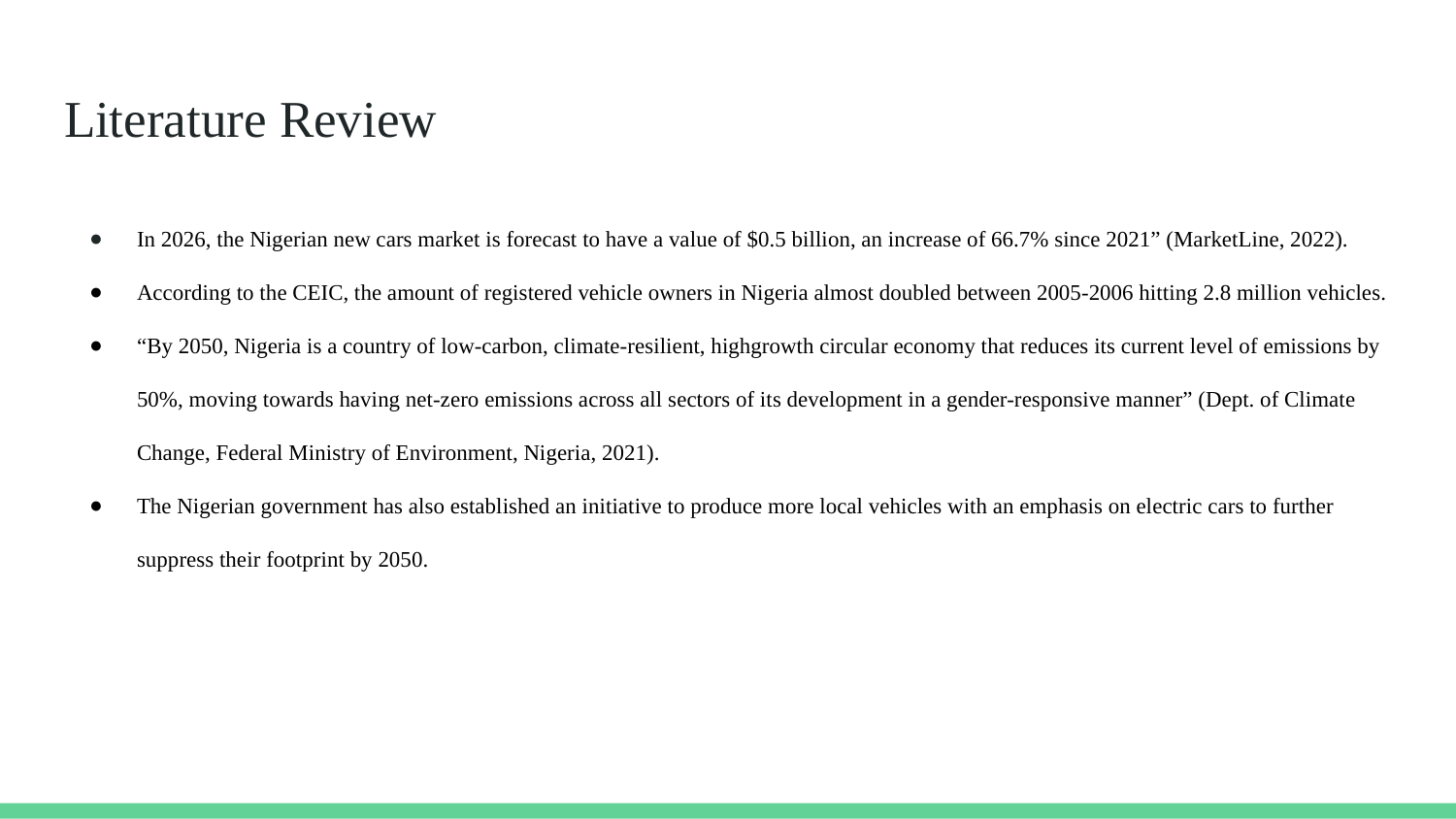

# Literature Review
In 2026, the Nigerian new cars market is forecast to have a value of $0.5 billion, an increase of 66.7% since 2021” (MarketLine, 2022).
According to the CEIC, the amount of registered vehicle owners in Nigeria almost doubled between 2005-2006 hitting 2.8 million vehicles.
“By 2050, Nigeria is a country of low-carbon, climate-resilient, highgrowth circular economy that reduces its current level of emissions by 50%, moving towards having net-zero emissions across all sectors of its development in a gender-responsive manner” (Dept. of Climate Change, Federal Ministry of Environment, Nigeria, 2021).
The Nigerian government has also established an initiative to produce more local vehicles with an emphasis on electric cars to further suppress their footprint by 2050.